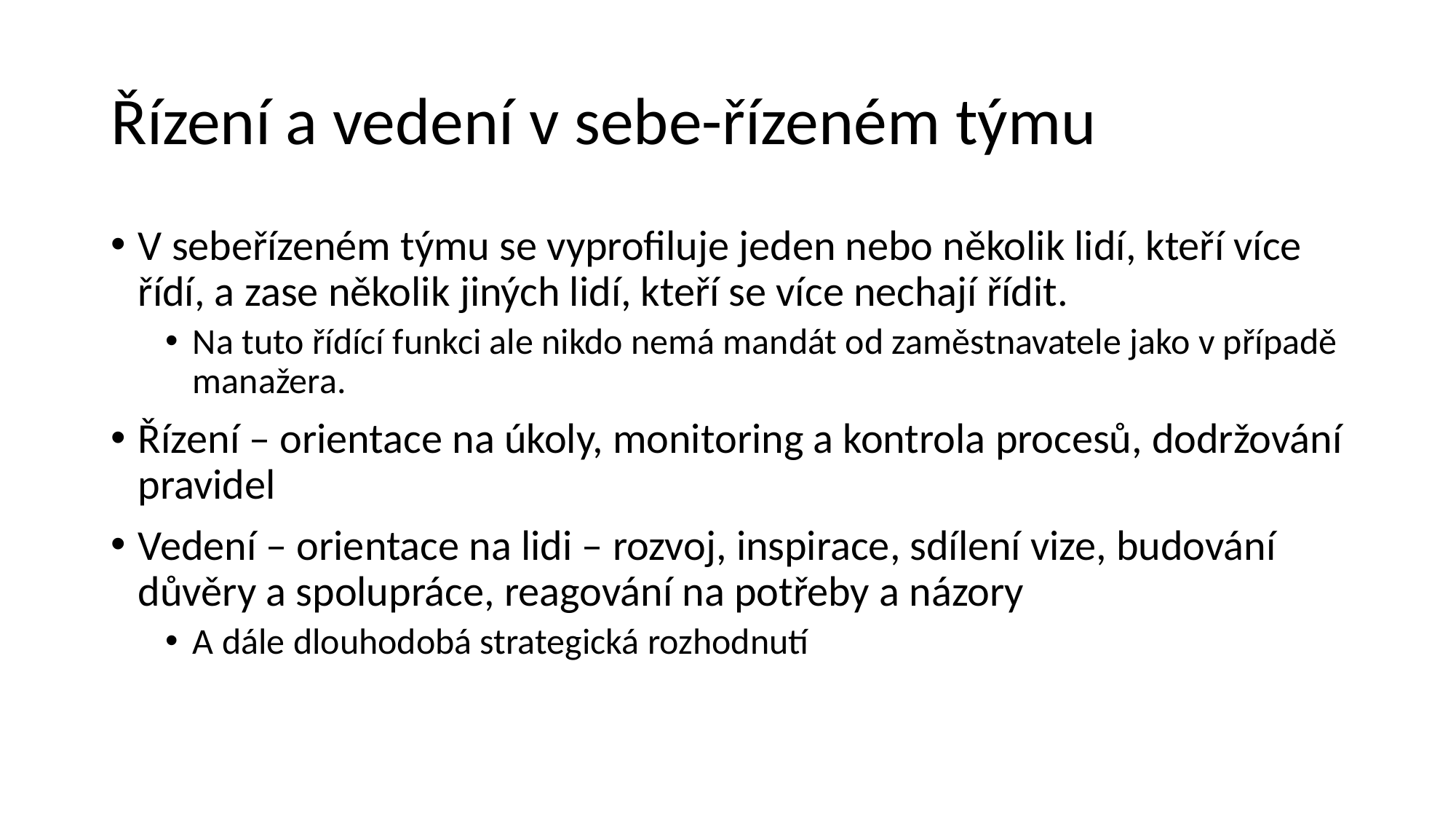

# Řízení a vedení v sebe-řízeném týmu
V sebeřízeném týmu se vyprofiluje jeden nebo několik lidí, kteří více řídí, a zase několik jiných lidí, kteří se více nechají řídit.
Na tuto řídící funkci ale nikdo nemá mandát od zaměstnavatele jako v případě manažera.
Řízení – orientace na úkoly, monitoring a kontrola procesů, dodržování pravidel
Vedení – orientace na lidi – rozvoj, inspirace, sdílení vize, budování důvěry a spolupráce, reagování na potřeby a názory
A dále dlouhodobá strategická rozhodnutí